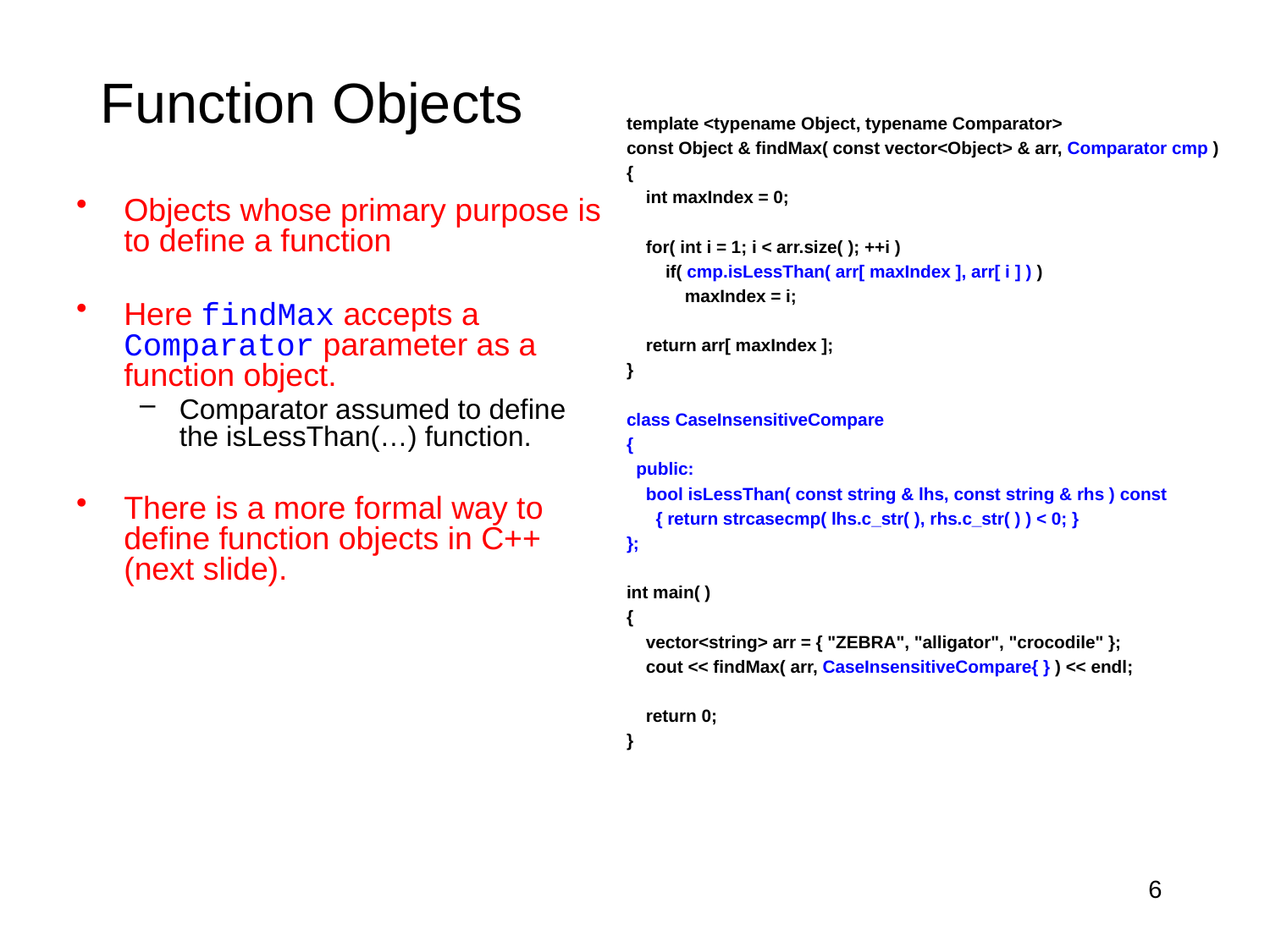

# Function Objects
template <typename Object, typename Comparator>
const Object & findMax( const vector<Object> & arr, Comparator cmp )
{
    int maxIndex = 0;

    for( int i = 1; i < arr.size( ); ++i )
        if( cmp.isLessThan( arr[ maxIndex ], arr[ i ] ) )
            maxIndex = i;

    return arr[ maxIndex ];
}

class CaseInsensitiveCompare
{
  public:
    bool isLessThan( const string & lhs, const string & rhs ) const
      { return strcasecmp( lhs.c_str( ), rhs.c_str( ) ) < 0; }
};

int main( )
{
    vector<string> arr = { "ZEBRA", "alligator", "crocodile" };
    cout << findMax( arr, CaseInsensitiveCompare{ } ) << endl;

    return 0;
}

Objects whose primary purpose is to define a function

Here findMax accepts a Comparator parameter as a function object.
Comparator assumed to define the isLessThan(…) function.

There is a more formal way to define function objects in C++ (next slide).
6